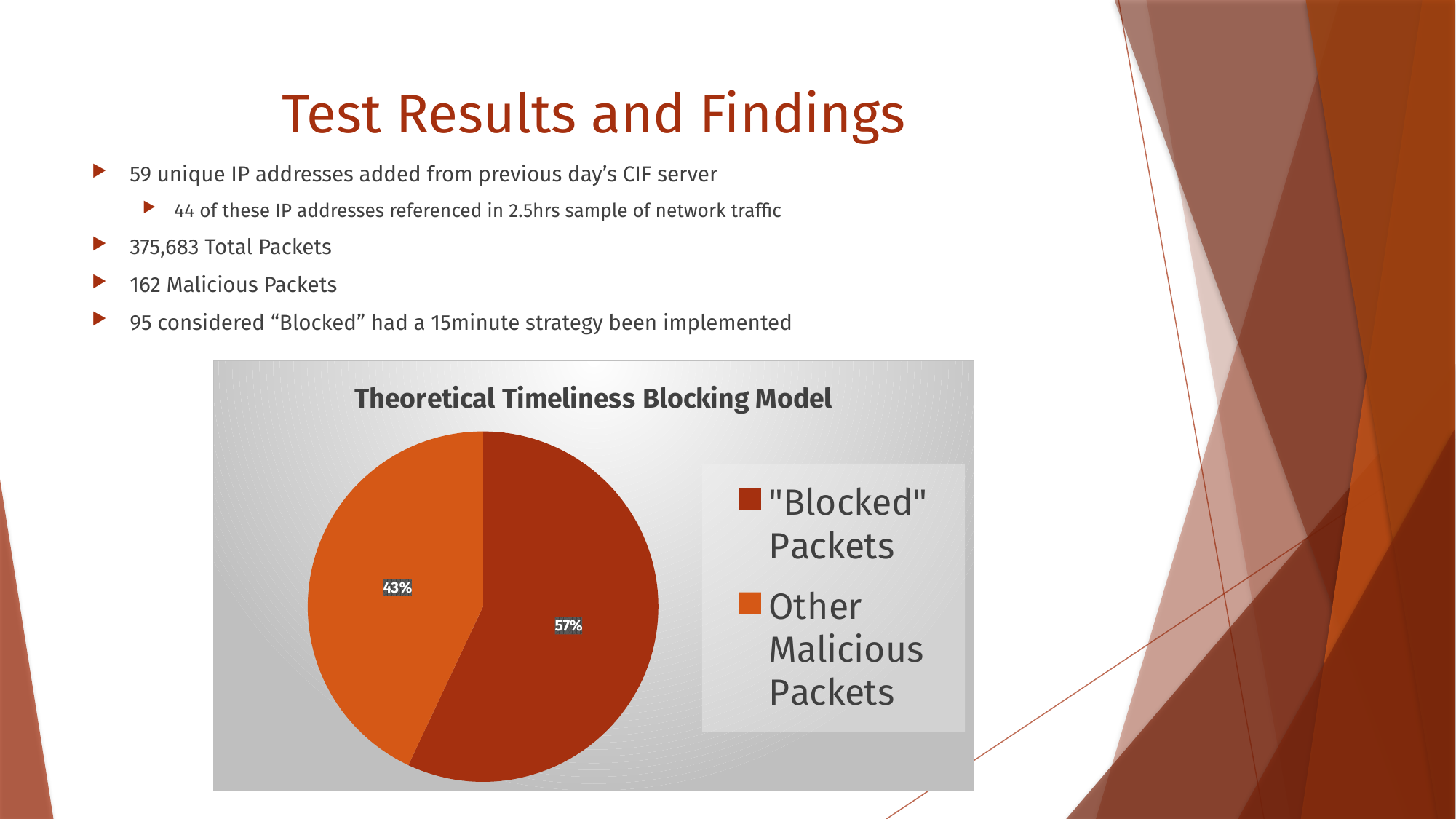

# Test Results and Findings
59 unique IP addresses added from previous day’s CIF server
44 of these IP addresses referenced in 2.5hrs sample of network traffic
375,683 Total Packets
162 Malicious Packets
95 considered “Blocked” had a 15minute strategy been implemented

### Chart: Theoretical Timeliness Blocking Model

| Category |  |
|---|---|
| "Blocked" Packets | 0.57 |
| Other Malicious Packets | 0.43 |